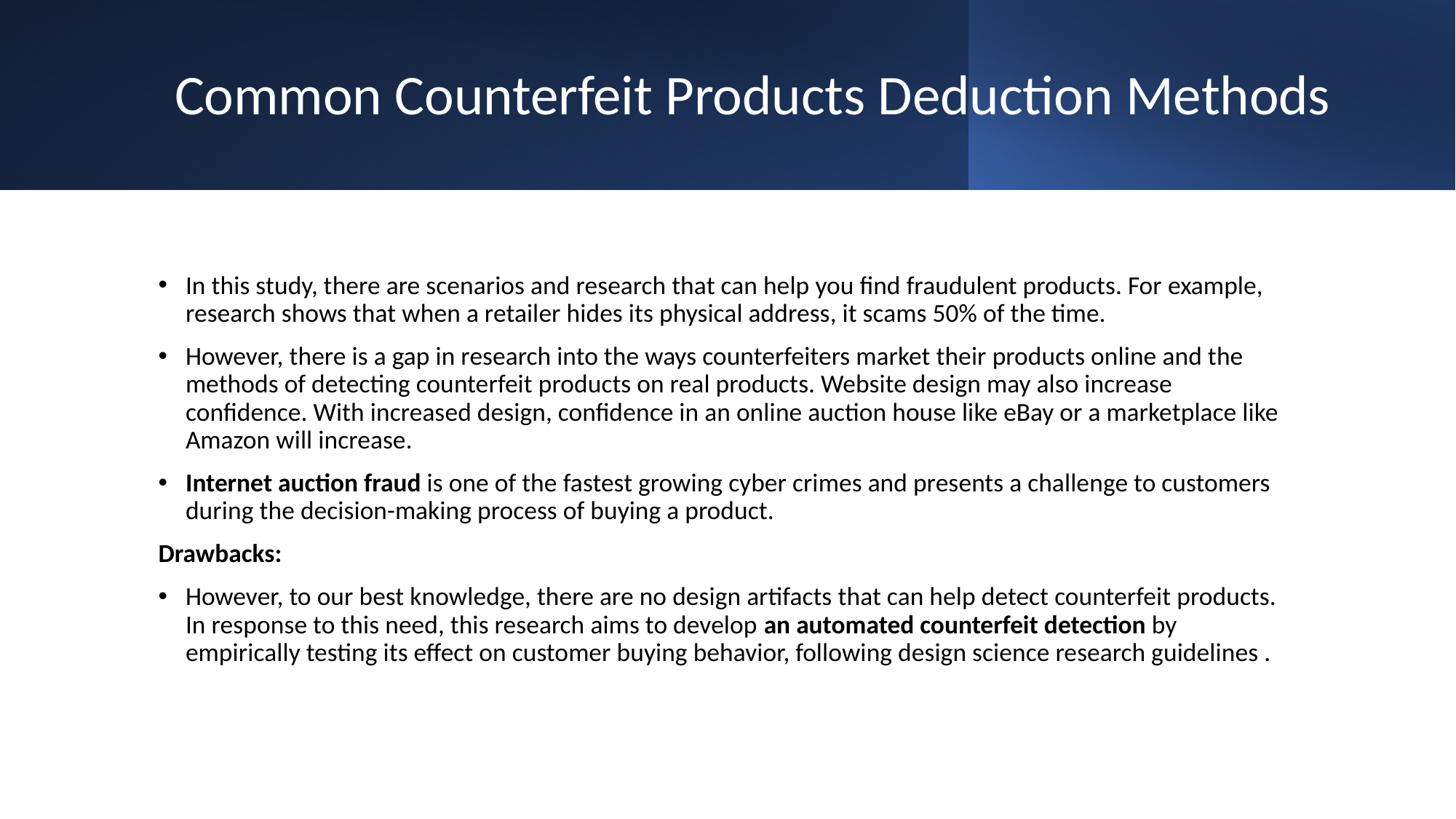

# Common Counterfeit Products Deduction Methods
In this study, there are scenarios and research that can help you find fraudulent products. For example, research shows that when a retailer hides its physical address, it scams 50% of the time.
However, there is a gap in research into the ways counterfeiters market their products online and the methods of detecting counterfeit products on real products. Website design may also increase confidence. With increased design, confidence in an online auction house like eBay or a marketplace like Amazon will increase.
Internet auction fraud is one of the fastest growing cyber crimes and presents a challenge to customers during the decision-making process of buying a product.
Drawbacks:
However, to our best knowledge, there are no design artifacts that can help detect counterfeit products. In response to this need, this research aims to develop an automated counterfeit detection by empirically testing its effect on customer buying behavior, following design science research guidelines .